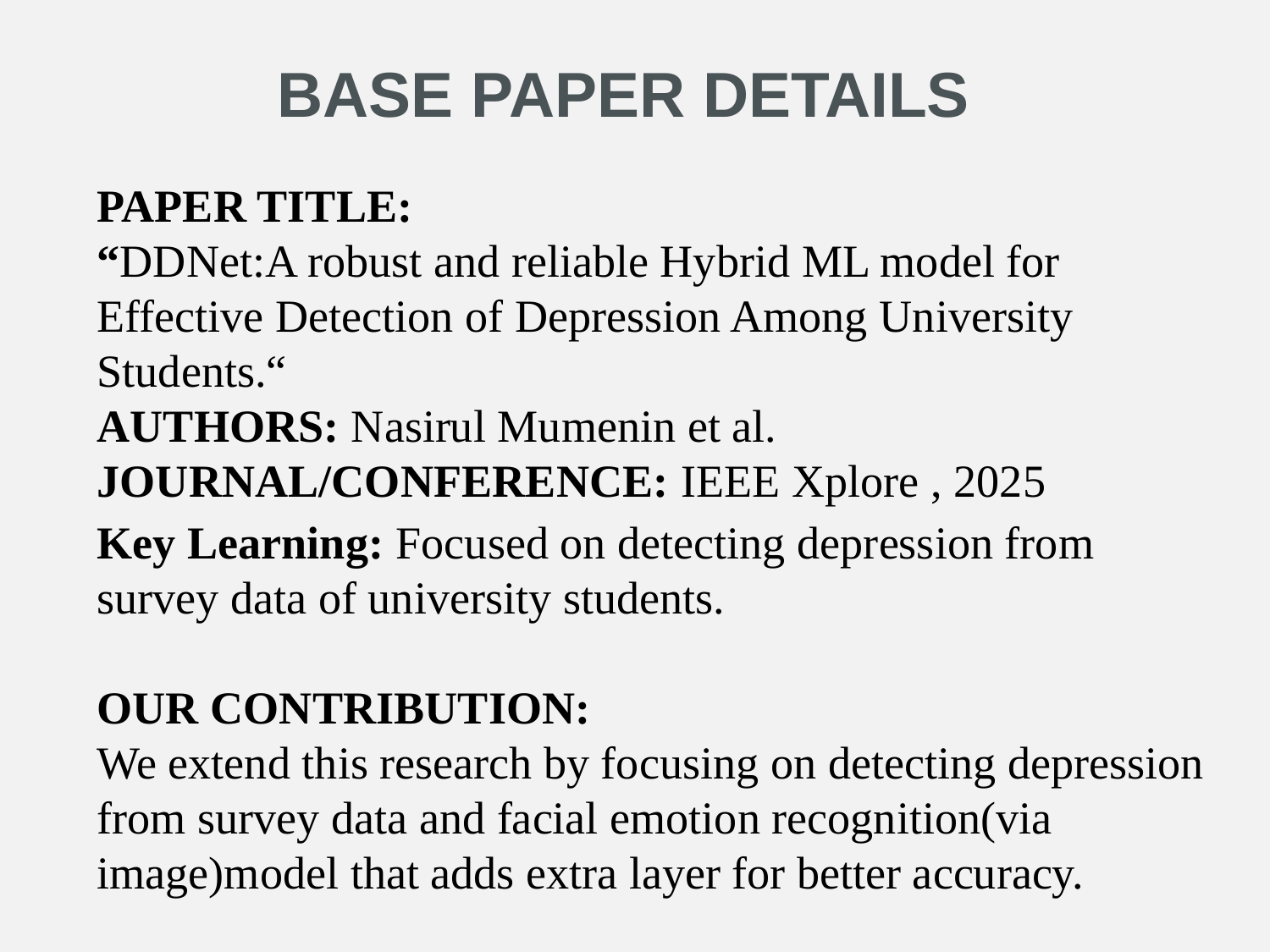

BASE PAPER DETAILS
PAPER TITLE:
“DDNet:A robust and reliable Hybrid ML model for Effective Detection of Depression Among University Students.“
AUTHORS: Nasirul Mumenin et al.
JOURNAL/CONFERENCE: IEEE Xplore , 2025
Key Learning: Focused on detecting depression from survey data of university students.
OUR CONTRIBUTION:
We extend this research by focusing on detecting depression from survey data and facial emotion recognition(via image)model that adds extra layer for better accuracy.